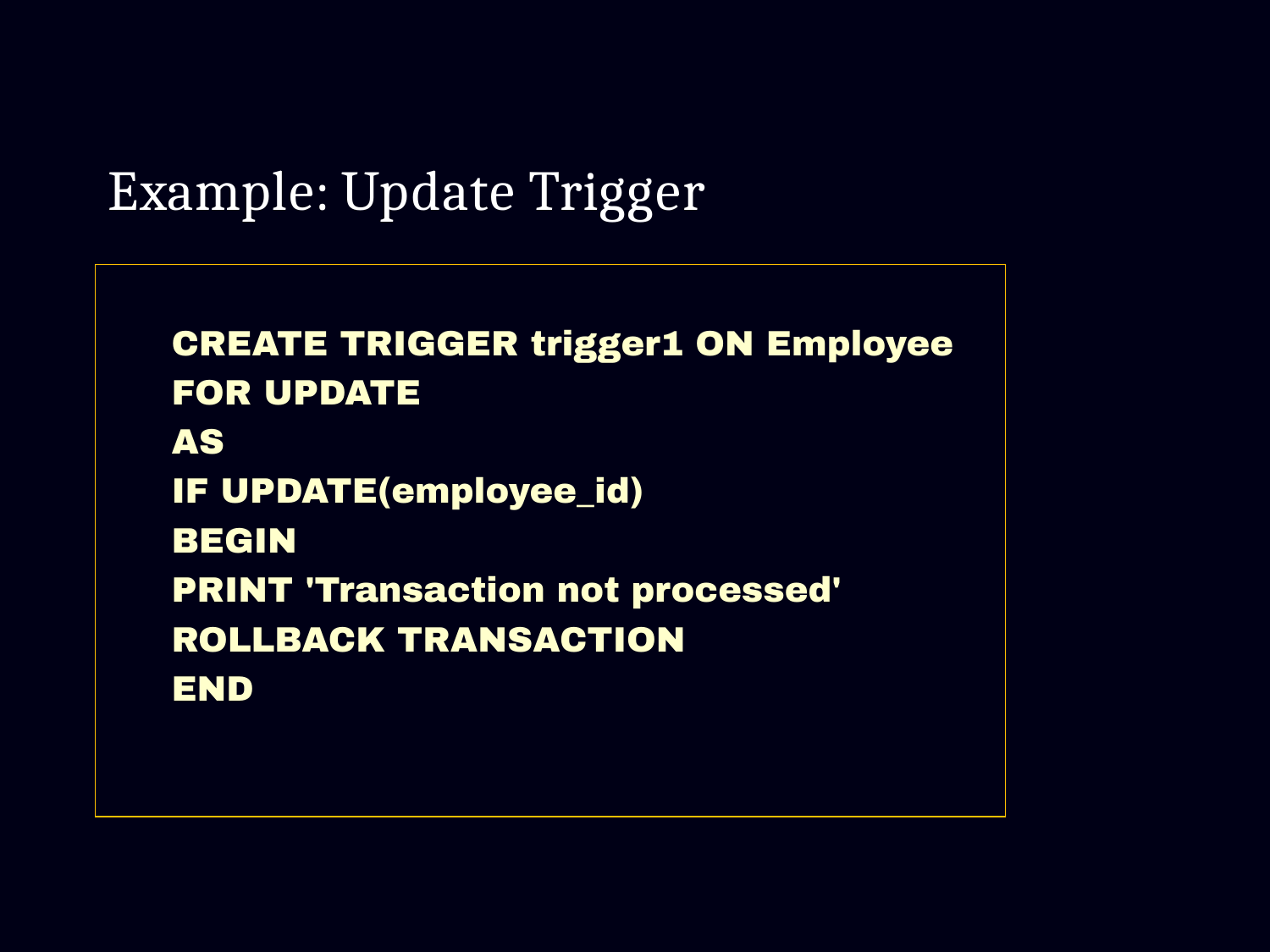

#
Example: Update Trigger

CREATE TRIGGER trigger1 ON Employee
FOR UPDATE
AS
IF UPDATE(employee_id)
BEGIN
PRINT 'Transaction not processed'
ROLLBACK TRANSACTION
END